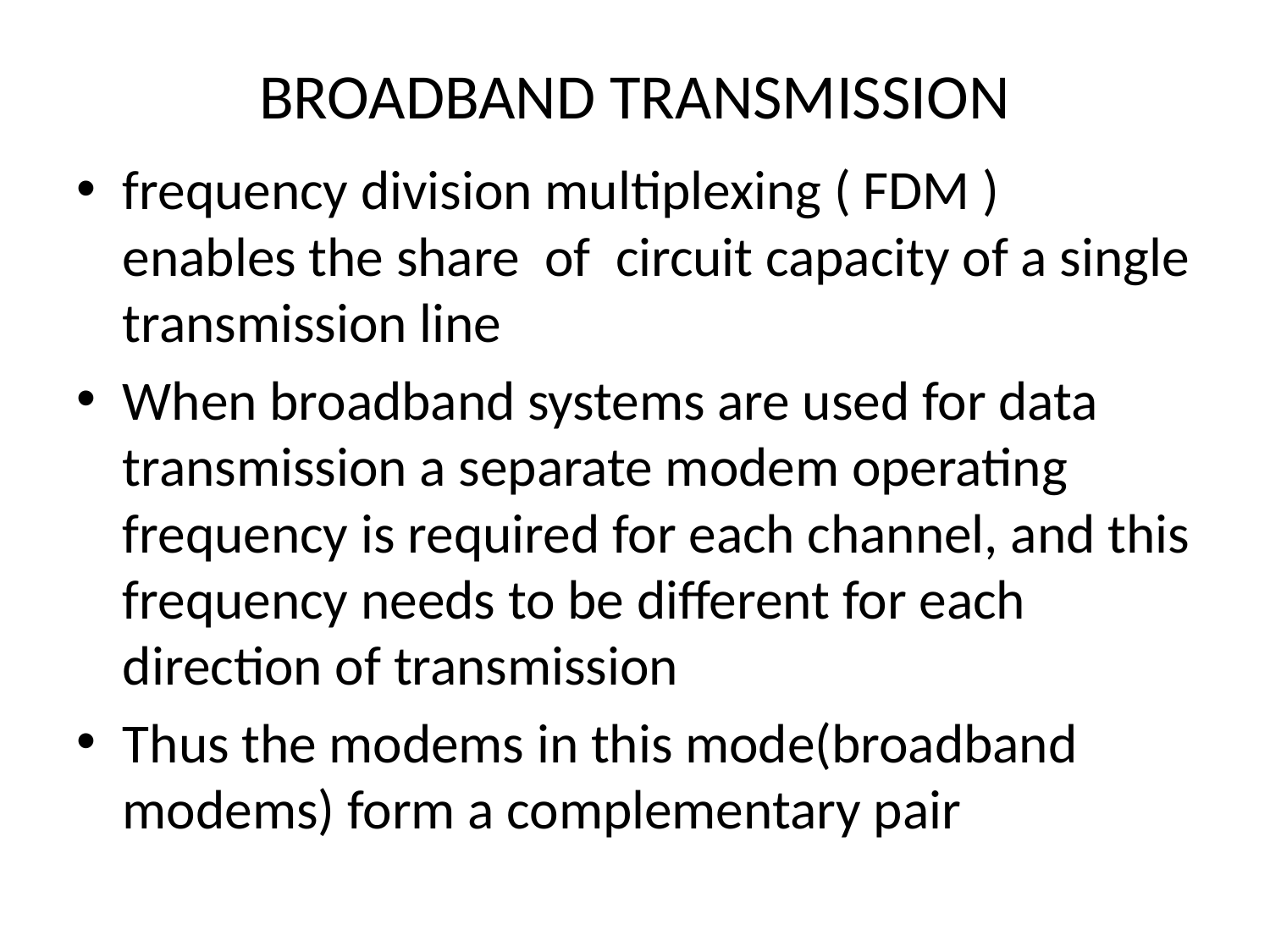

# BROADBAND TRANSMISSION
frequency division multiplexing ( FDM )  enables the share  of  circuit capacity of a single transmission line
When broadband systems are used for data transmission a separate modem operating frequency is required for each channel, and this frequency needs to be different for each direction of transmission
Thus the modems in this mode(broadband modems) form a complementary pair